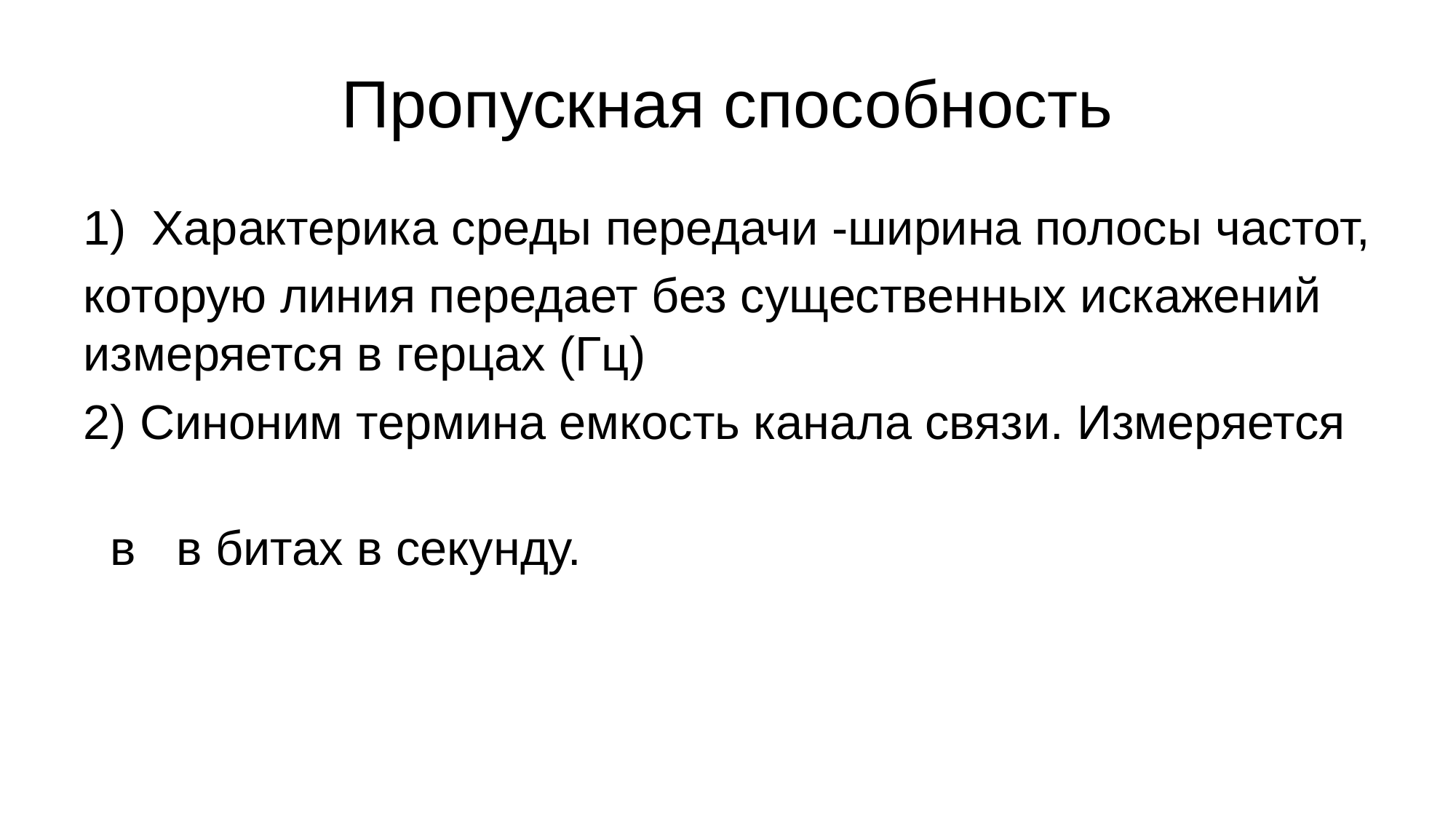

# Пропускная способность
Характерика среды передачи -ширина полосы частот,
которую линия передает без существенных искажений измеряется в герцах (Гц)
2) Синоним термина емкость канала связи. Измеряется
  в   в битах в секунду.